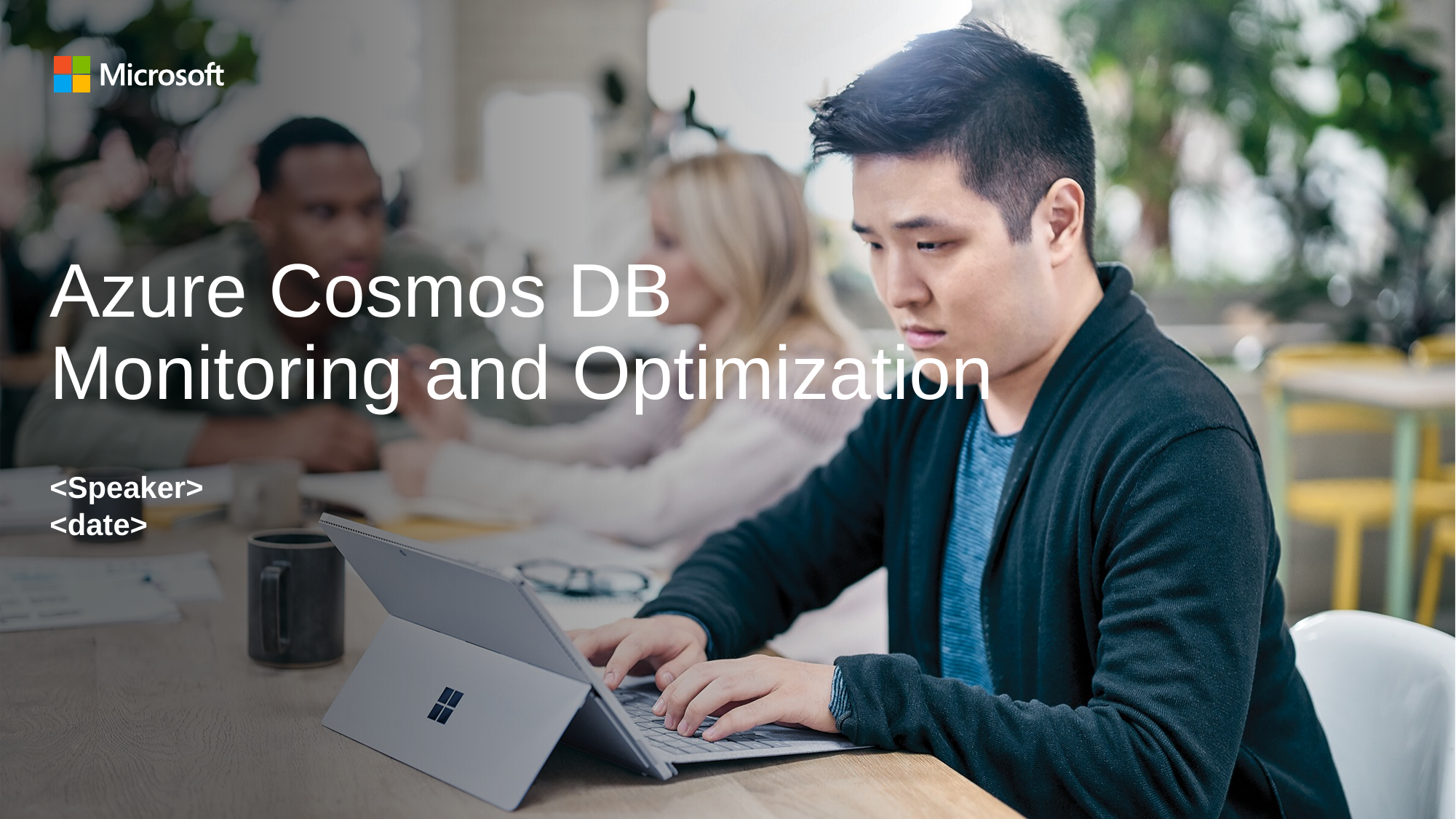

# Azure Cosmos DB Monitoring and Optimization
<Speaker>
<date>